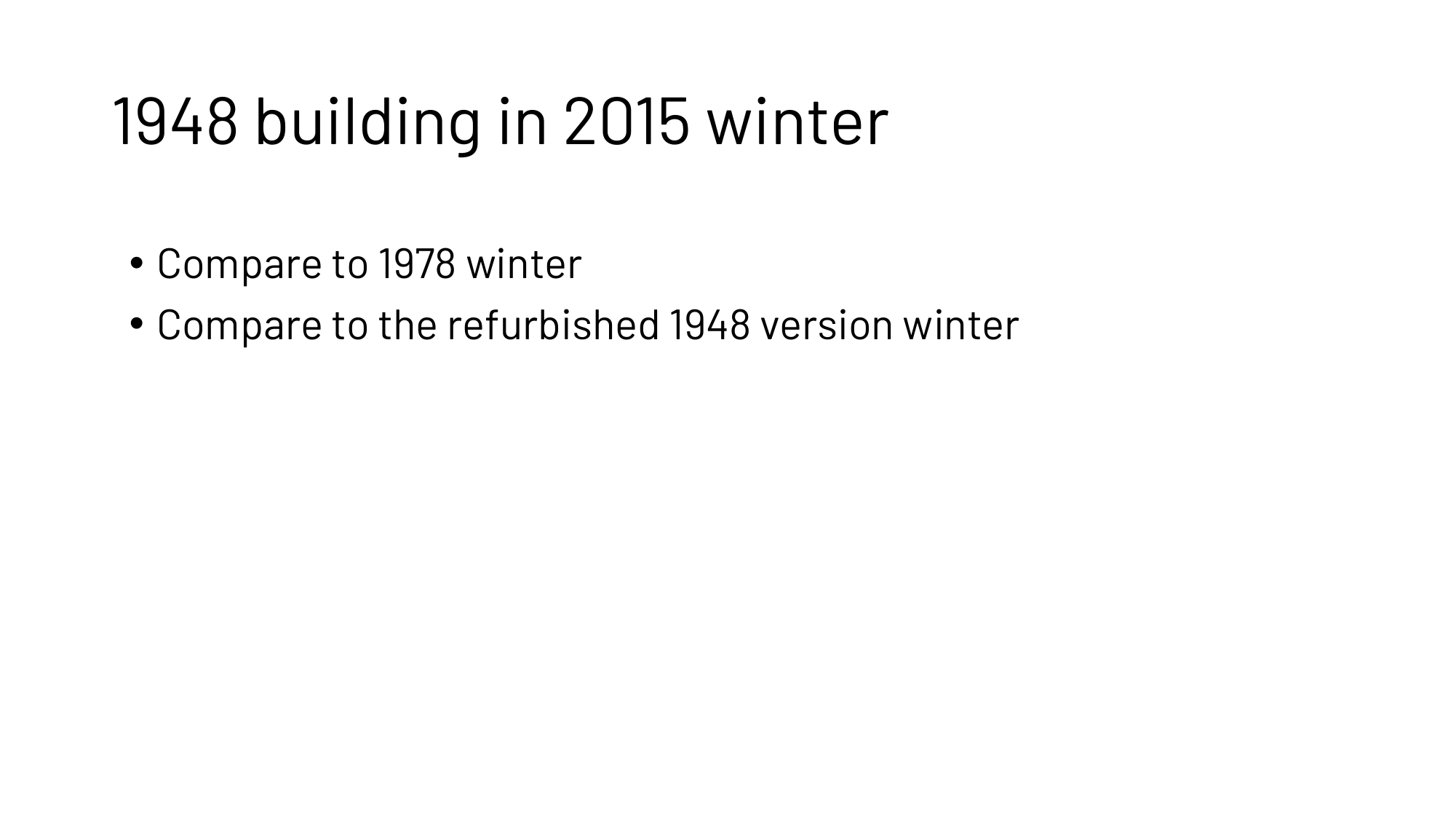

# 1948 building in 2015 winter

Compare to 1978 winter
Compare to the refurbished 1948 version winter